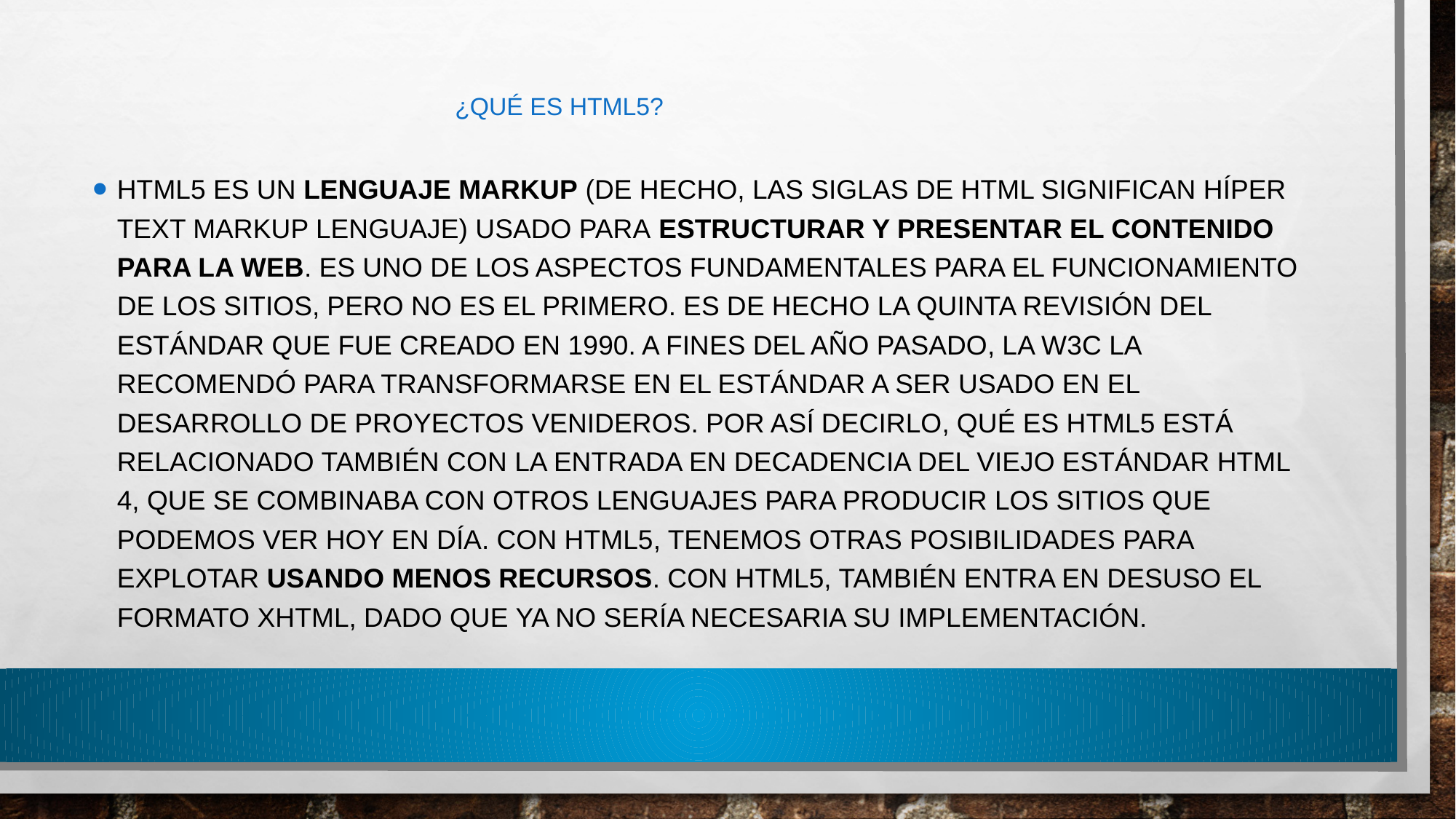

# ¿Qué es HTML5?
HTML5 es un lenguaje markup (de hecho, las siglas de HTML significan Híper Text Markup Lenguaje) usado para estructurar y presentar el contenido para la web. Es uno de los aspectos fundamentales para el funcionamiento de los sitios, pero no es el primero. Es de hecho la quinta revisión del estándar que fue creado en 1990. A fines del año pasado, la W3C la recomendó para transformarse en el estándar a ser usado en el desarrollo de proyectos venideros. Por así decirlo, qué es HTML5 está relacionado también con la entrada en decadencia del viejo estándar HTML 4, que se combinaba con otros lenguajes para producir los sitios que podemos ver hoy en día. Con HTML5, tenemos otras posibilidades para explotar usando menos recursos. Con HTML5, también entra en desuso el formato XHTML, dado que ya no sería necesaria su implementación.